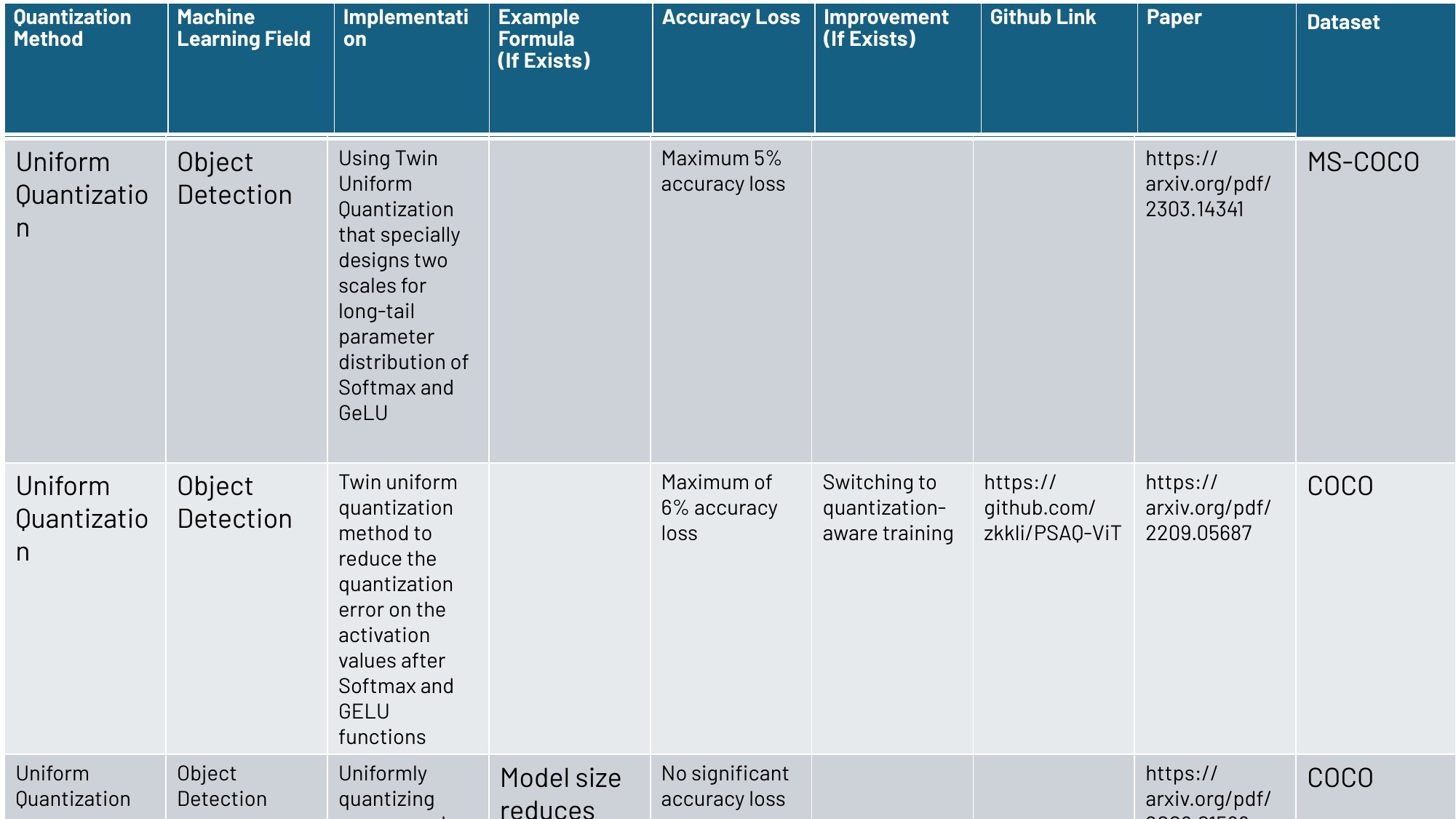

|  |  |  |  |  |  |  |  | Dataset |
| --- | --- | --- | --- | --- | --- | --- | --- | --- |
| Uniform Quantization | Object Detection | Using Twin Uniform Quantization that specially designs two scales for long-tail parameter distribution of Softmax and GeLU |  | Maximum 5% accuracy loss |  |  | https://arxiv.org/pdf/2303.14341 | MS-COCO |
| Uniform Quantization | Object Detection | Twin uniform quantization method to reduce the quantization error on the activation values after Softmax and GELU functions |  | Maximum of 6% accuracy loss | Switching to quantization-aware training | https://github.com/zkkli/PSAQ-ViT | https://arxiv.org/pdf/2209.05687 | COCO |
| Uniform Quantization | Object Detection | Uniformly quantizing non-pruned weights | Model size reduces 23-29 times | No significant accuracy loss |  |  | https://arxiv.org/pdf/2009.01588 | COCO |
| Uniform Quantization | Object Detection | Quantization converts the floating-point parameters θp (weights and activations) in the pretrained full-precision model to low-precision fixed-point values | Model size reduces 10x | Non –significant accuracy degradation (of around 2%) |  | https://github.com/amirgholami/PyHessian | https://www.sciencedirect.com/science/article/pii/S0925231222011420?casa\_token=JOKVH7Ne7nMAAAAA:7eRSfe9I2IEbtbkdeZp57umDsfnhnSc5Axi-tSrLXyBPcLf0teisrPR9XFKEkSR2jXAtVJgMG3HG | COCO |
| Uniform Quantization | Object Detection | Applying Uniform Quantization for activations |  | Maximum of 0.7% accuracy loss |  | https://github.com/yangfan-hu/Fast-SNN | https://arxiv.org/pdf/2305.19868 | MS-COCO |
| Quantization Method | Machine Learning Field | Implementation | Example Formula (If Exists) | Accuracy Loss | Improvement (If Exists) | Github Link | Paper |
| --- | --- | --- | --- | --- | --- | --- | --- |
#